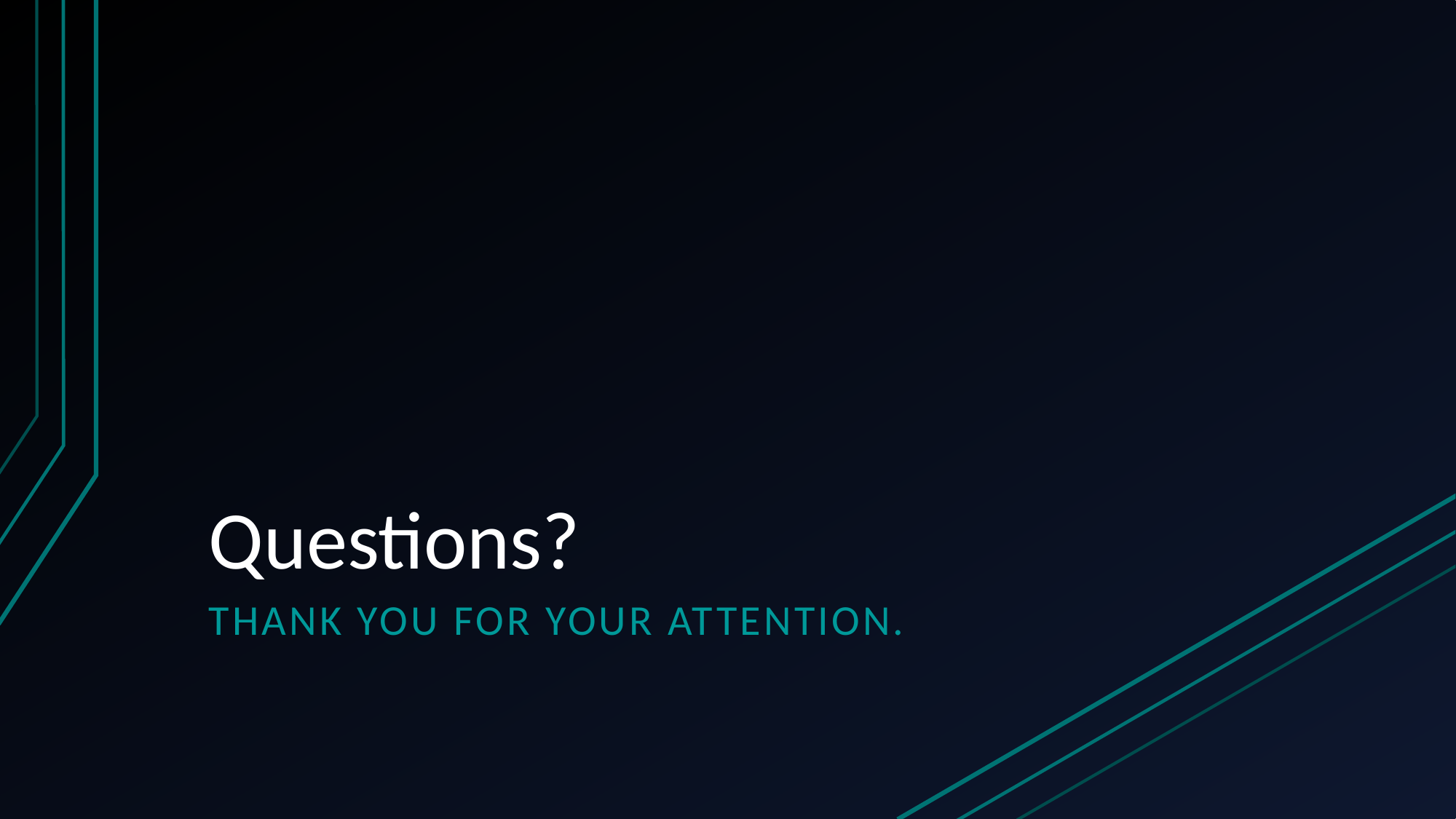

# Questions?
Thank you For your Attention.